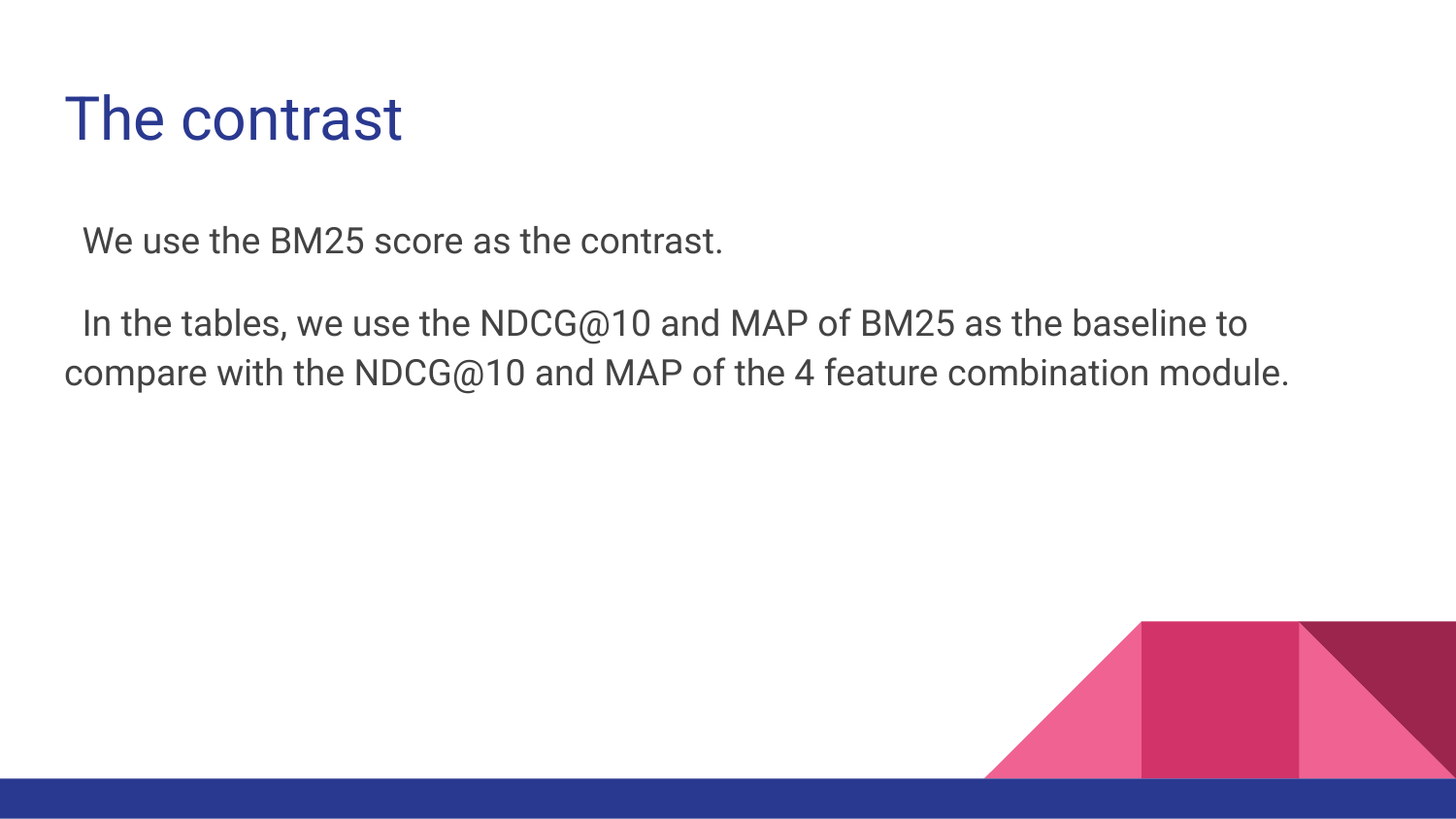

# The contrast
  We use the BM25 score as the contrast.
  In the tables, we use the NDCG@10 and MAP of BM25 as the baseline to compare with the NDCG@10 and MAP of the 4 feature combination module.